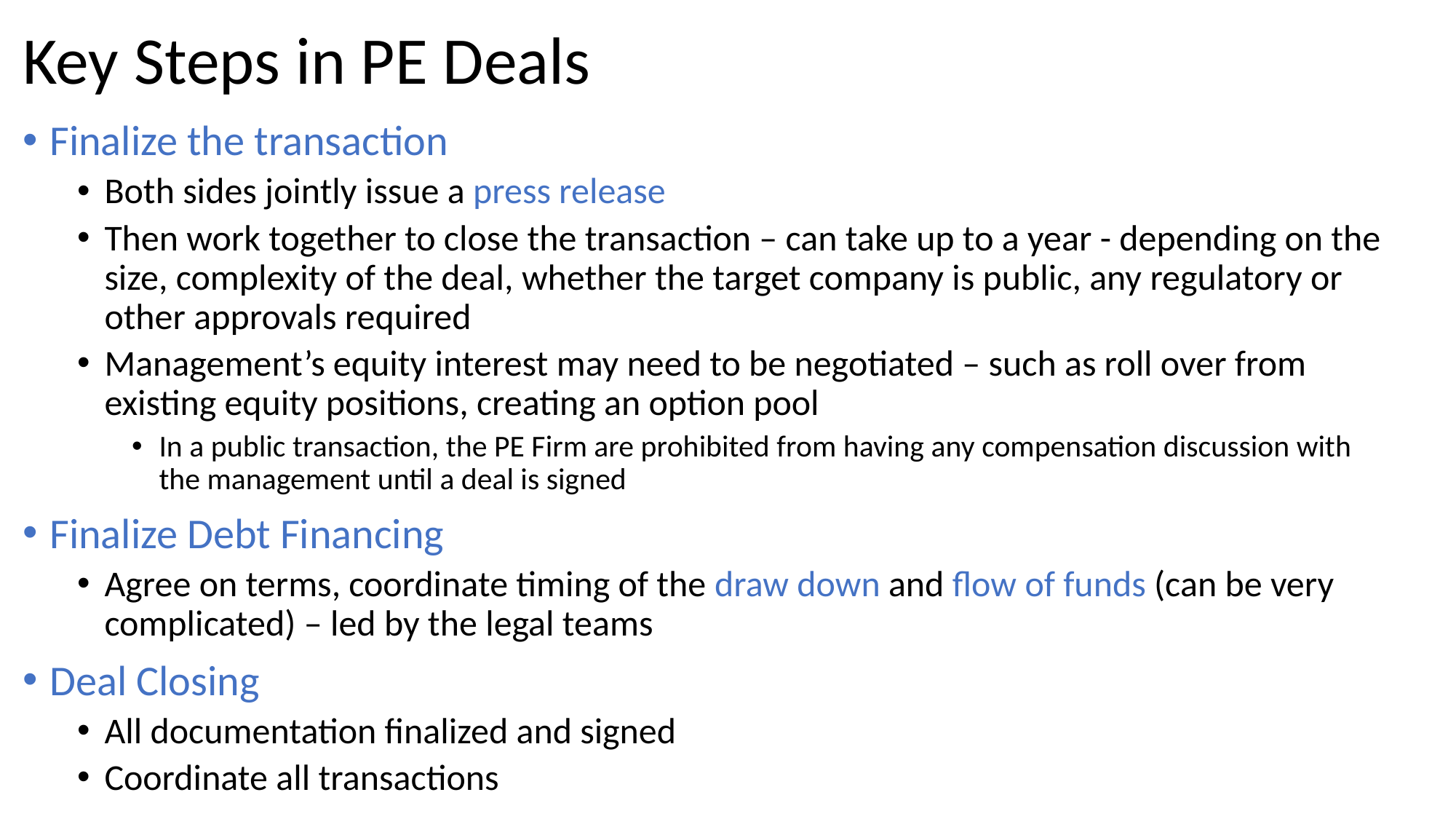

# Key Steps in PE Deals
Finalize the transaction
Both sides jointly issue a press release
Then work together to close the transaction – can take up to a year - depending on the size, complexity of the deal, whether the target company is public, any regulatory or other approvals required
Management’s equity interest may need to be negotiated – such as roll over from existing equity positions, creating an option pool
In a public transaction, the PE Firm are prohibited from having any compensation discussion with the management until a deal is signed
Finalize Debt Financing
Agree on terms, coordinate timing of the draw down and flow of funds (can be very complicated) – led by the legal teams
Deal Closing
All documentation finalized and signed
Coordinate all transactions